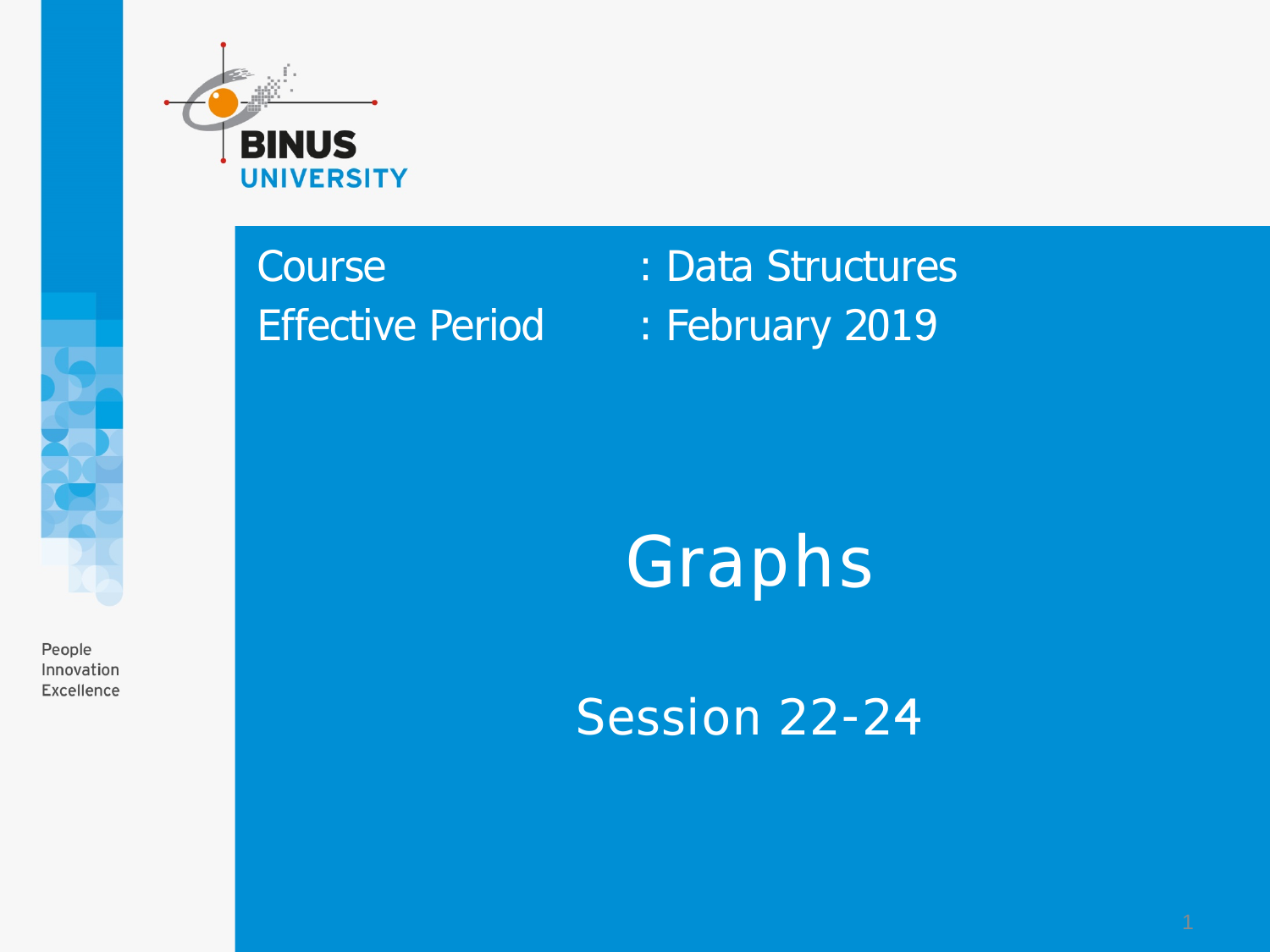

Course			: Data Structures
Effective Period	: February 2019
# Graphs Session 22-24
1